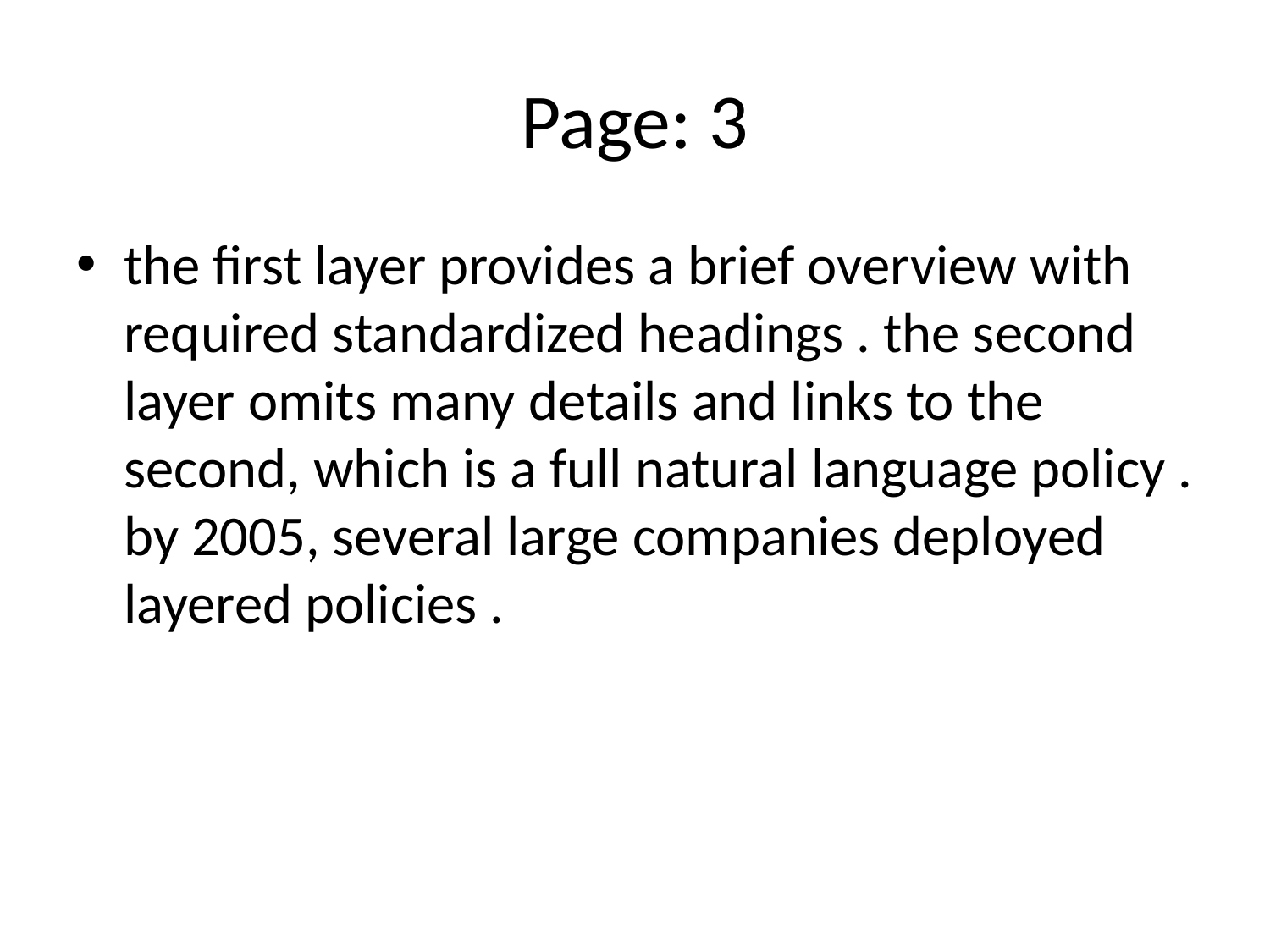

# Page: 3
the first layer provides a brief overview with required standardized headings . the second layer omits many details and links to the second, which is a full natural language policy . by 2005, several large companies deployed layered policies .